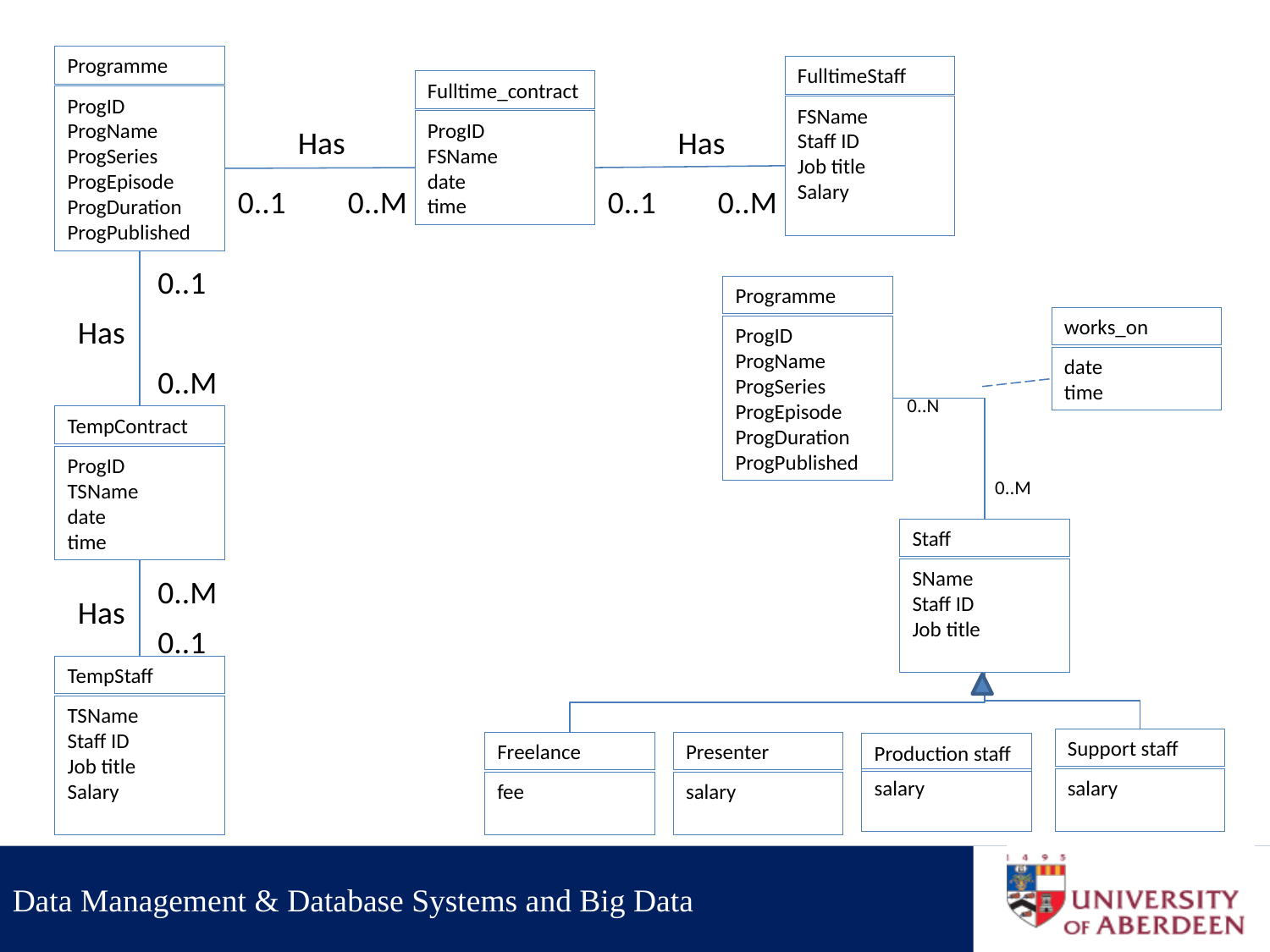

Programme
ProgID
ProgName
ProgSeries
ProgEpisode
ProgDuration
ProgPublished
FulltimeStaff
FSName
Staff ID
Job title
Salary

Fulltime_contract
ProgID
FSName
date
time
Has
Has
0..1
0..M
0..1
0..M
0..1
Programme
ProgID
ProgName
ProgSeries
ProgEpisode
ProgDuration
ProgPublished
Has
works_on
date
time
0..M
0..N
0..M
TempContract
ProgID
TSName
date
time
Staff
SName
Staff ID
Job title

0..M
Has
0..1
TempStaff
TSName
Staff ID
Job title
Salary

Support staff
salary

Freelance
fee

Presenter
salary

Production staff
salary